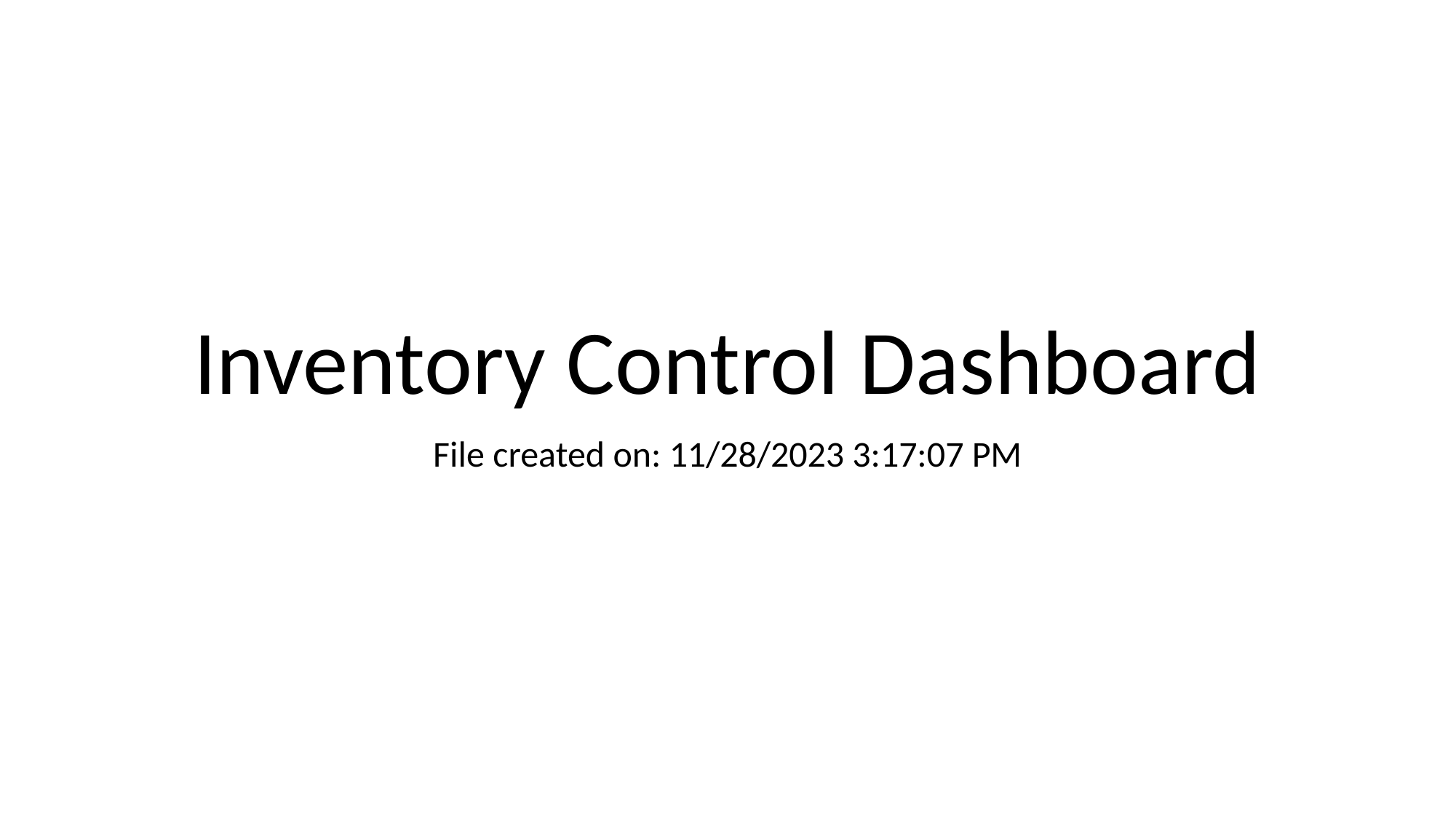

# Inventory Control Dashboard
File created on: 11/28/2023 3:17:07 PM